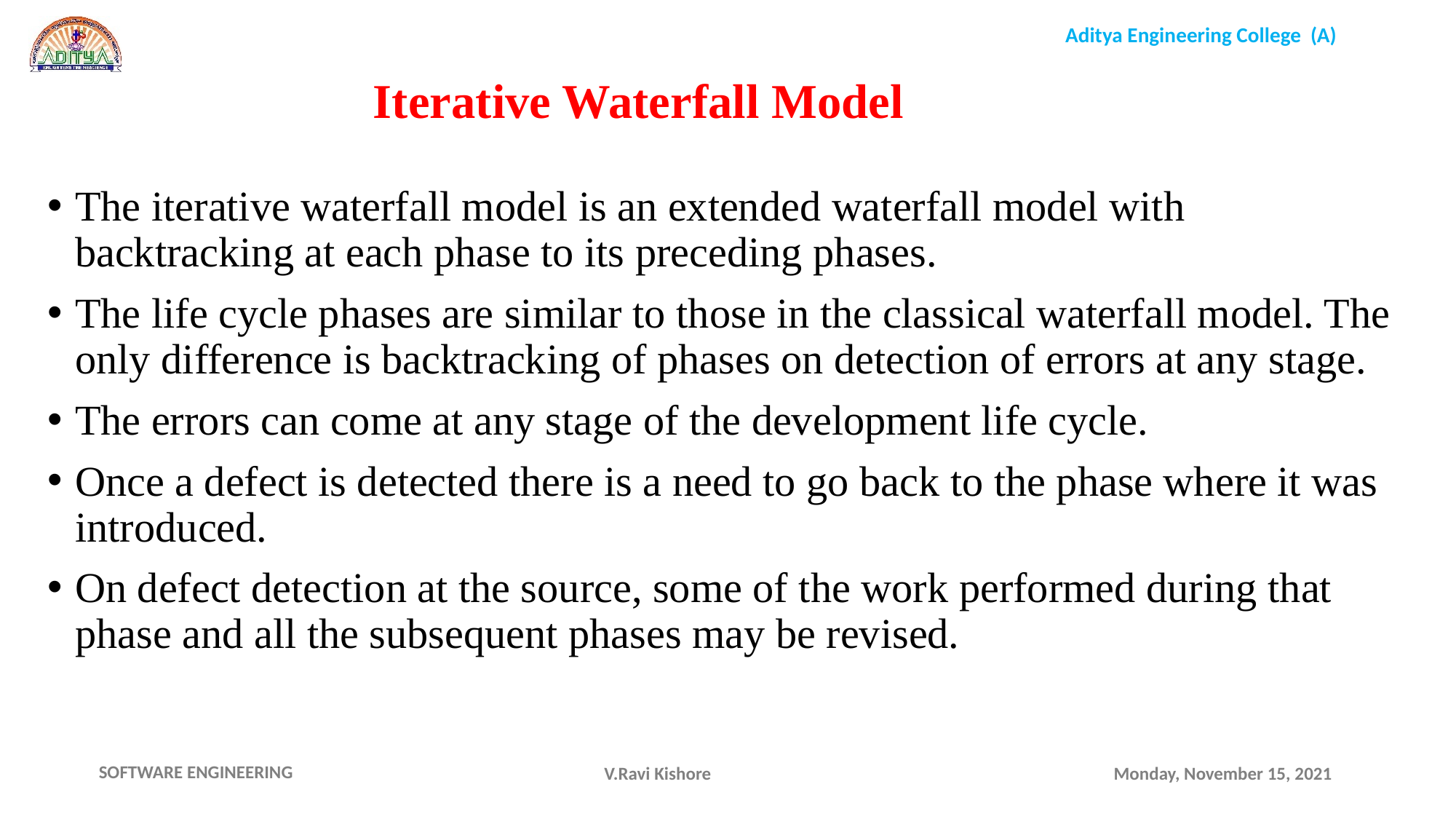

Iterative Waterfall Model
The iterative waterfall model is an extended waterfall model with backtracking at each phase to its preceding phases.
The life cycle phases are similar to those in the classical waterfall model. The only difference is backtracking of phases on detection of errors at any stage.
The errors can come at any stage of the development life cycle.
Once a defect is detected there is a need to go back to the phase where it was introduced.
On defect detection at the source, some of the work performed during that phase and all the subsequent phases may be revised.
V.Ravi Kishore
Monday, November 15, 2021